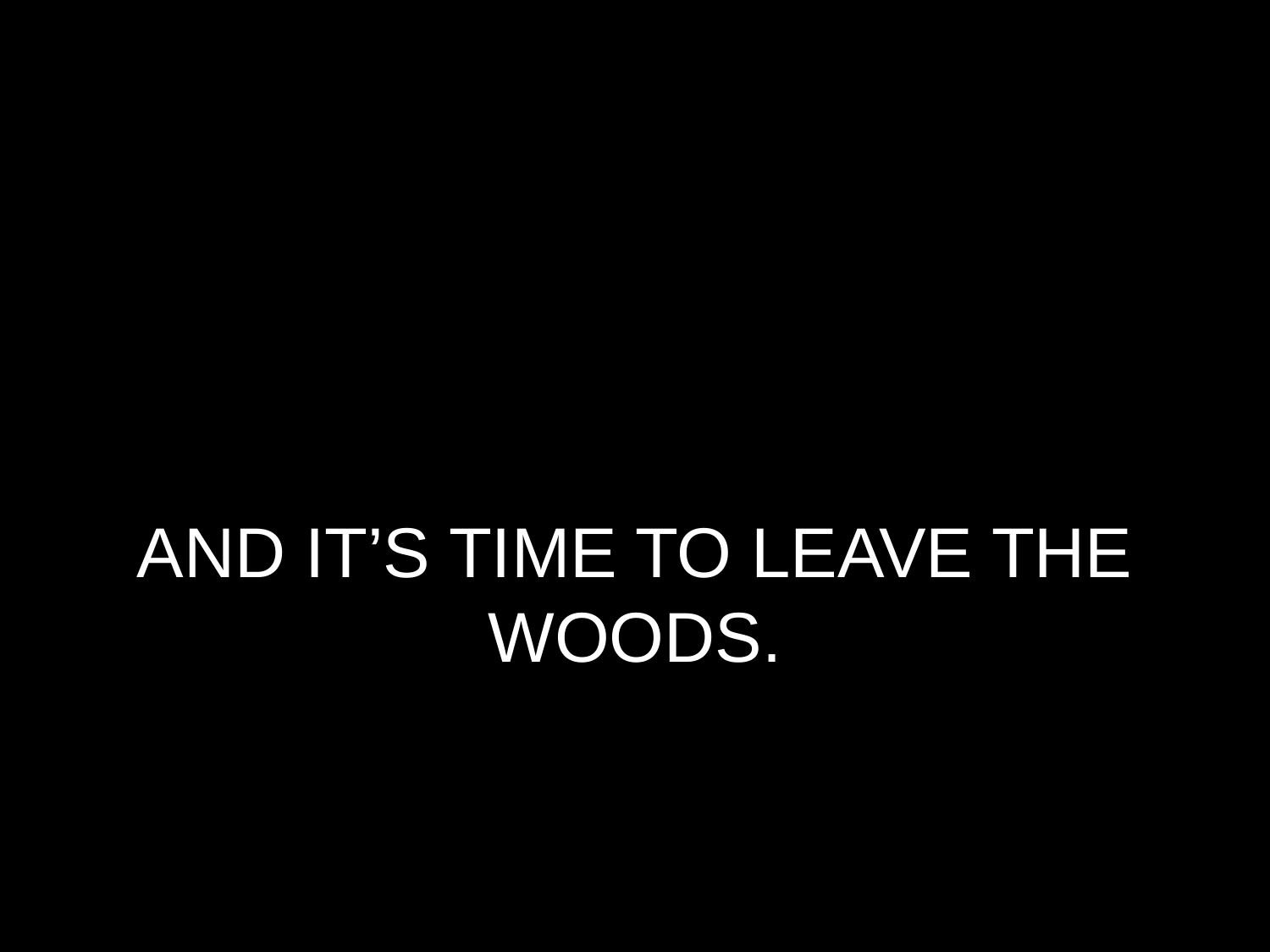

# AND IT’S TIME TO LEAVE THE WOODS.